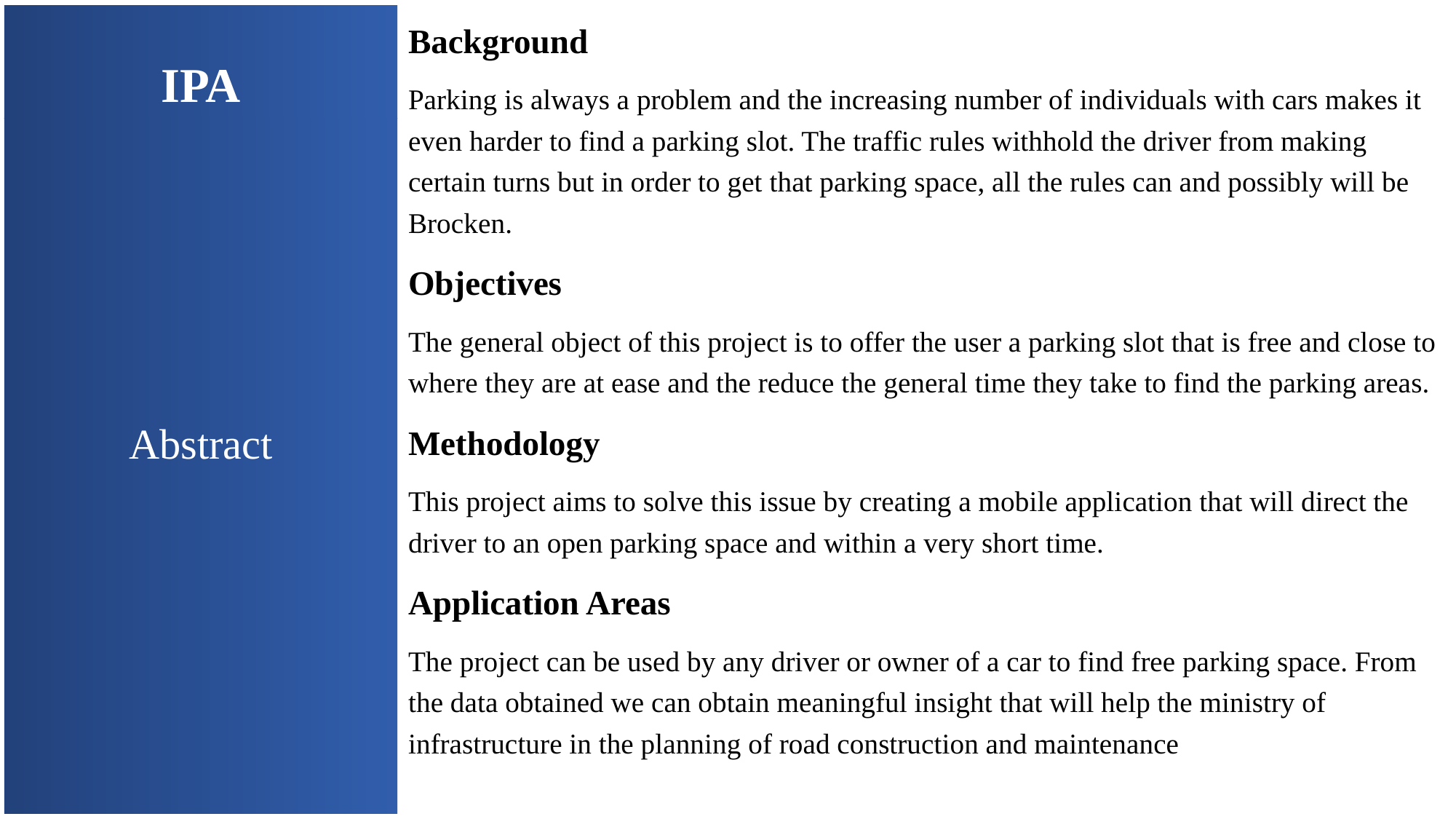

# IPA
Background
Parking is always a problem and the increasing number of individuals with cars makes it even harder to find a parking slot. The traffic rules withhold the driver from making certain turns but in order to get that parking space, all the rules can and possibly will be Brocken.
Objectives
The general object of this project is to offer the user a parking slot that is free and close to where they are at ease and the reduce the general time they take to find the parking areas.
Methodology
This project aims to solve this issue by creating a mobile application that will direct the driver to an open parking space and within a very short time.
Application Areas
The project can be used by any driver or owner of a car to find free parking space. From the data obtained we can obtain meaningful insight that will help the ministry of infrastructure in the planning of road construction and maintenance

Abstract